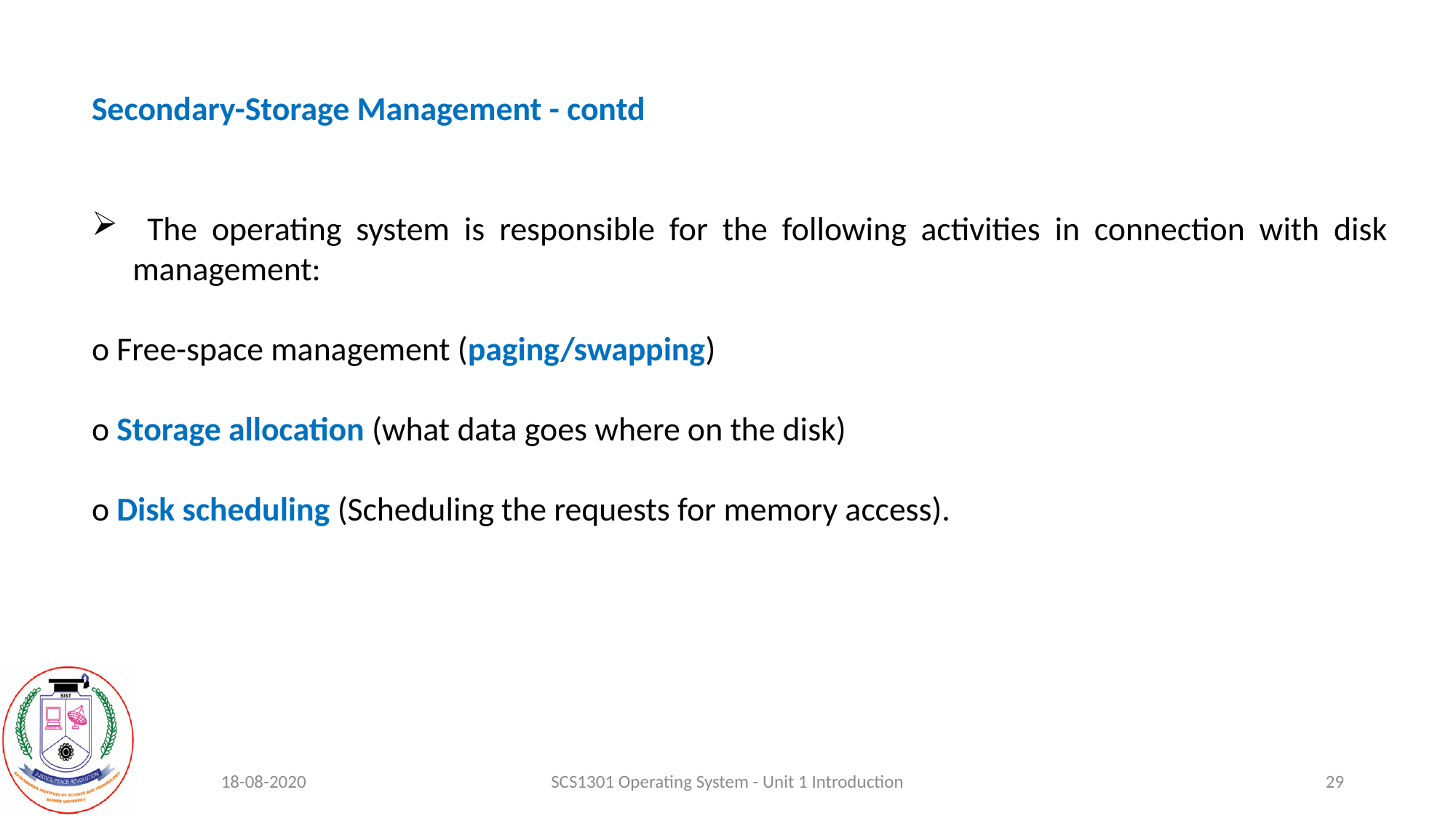

Secondary-Storage Management - contd

 The operating system is responsible for the following activities in connection with disk management:

o Free-space management (paging/swapping)

o Storage allocation (what data goes where on the disk)

o Disk scheduling (Scheduling the requests for memory access).
18-08-2020
SCS1301 Operating System - Unit 1 Introduction
29